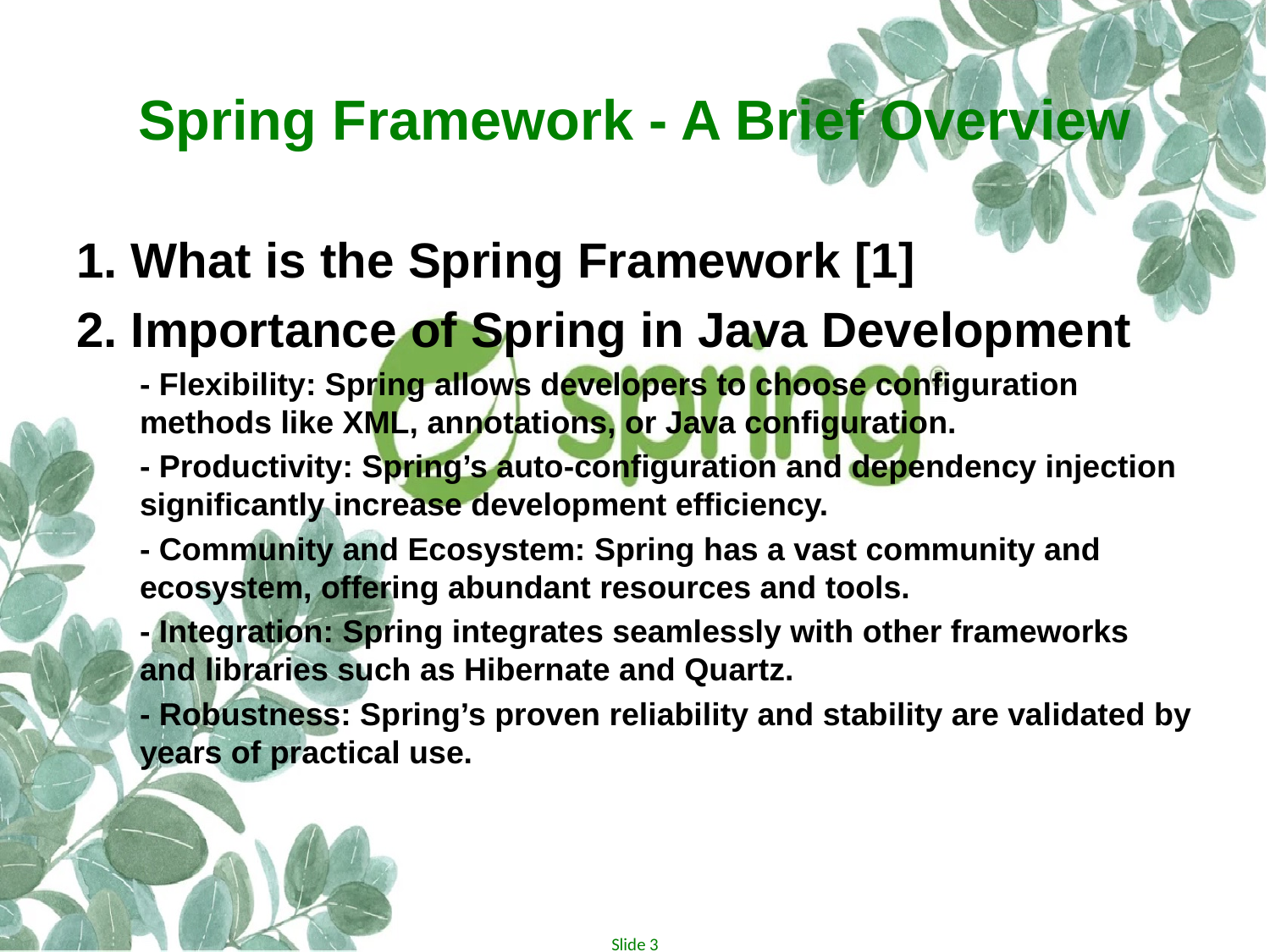

# Spring Framework - A Brief Overview
1. What is the Spring Framework [1]
2. Importance of Spring in Java Development
- Flexibility: Spring allows developers to choose configuration methods like XML, annotations, or Java configuration.
- Productivity: Spring’s auto-configuration and dependency injection significantly increase development efficiency.
- Community and Ecosystem: Spring has a vast community and ecosystem, offering abundant resources and tools.
- Integration: Spring integrates seamlessly with other frameworks and libraries such as Hibernate and Quartz.
- Robustness: Spring’s proven reliability and stability are validated by years of practical use.

Slide 3